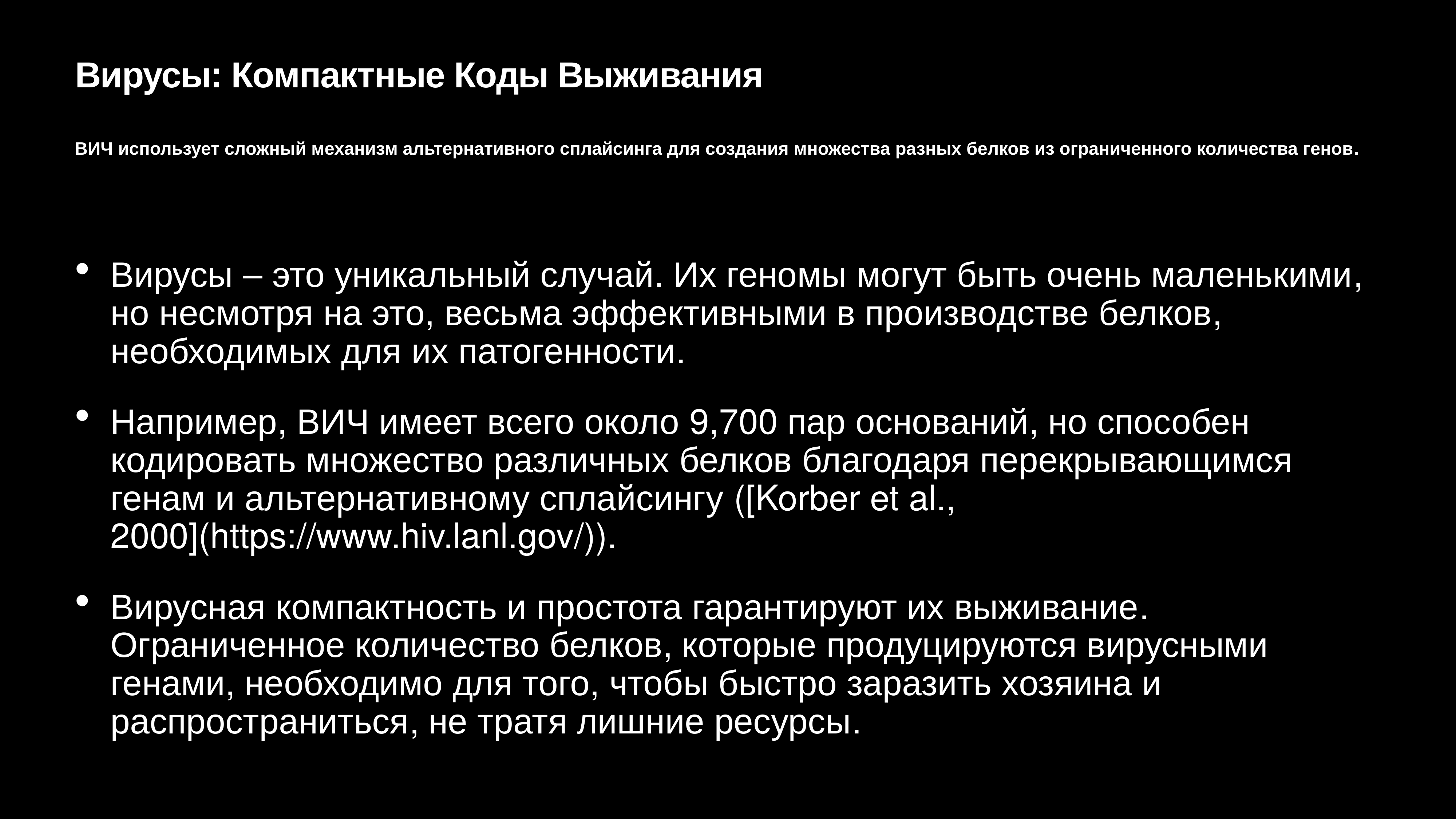

# Вирусы: Компактные Коды Выживания
ВИЧ использует сложный механизм альтернативного сплайсинга для создания множества разных белков из ограниченного количества генов.
Вирусы – это уникальный случай. Их геномы могут быть очень маленькими, но несмотря на это, весьма эффективными в производстве белков, необходимых для их патогенности.
Например, ВИЧ имеет всего около 9,700 пар оснований, но способен кодировать множество различных белков благодаря перекрывающимся генам и альтернативному сплайсингу ([Korber et al., 2000](https://www.hiv.lanl.gov/)).
Вирусная компактность и простота гарантируют их выживание. Ограниченное количество белков, которые продуцируются вирусными генами, необходимо для того, чтобы быстро заразить хозяина и распространиться, не тратя лишние ресурсы.